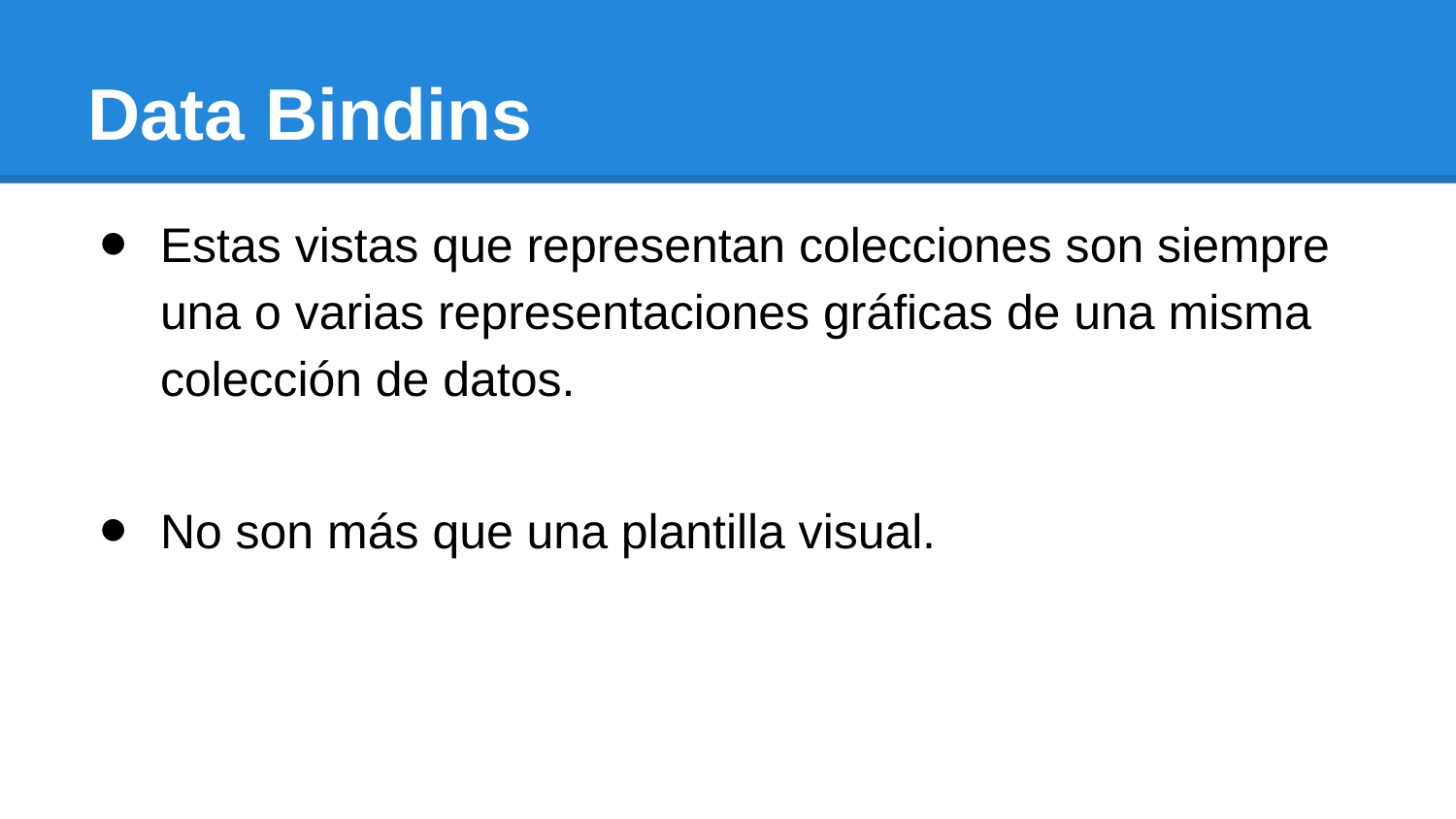

# Data Bindins
Estas vistas que representan colecciones son siempre una o varias representaciones gráficas de una misma colección de datos.

No son más que una plantilla visual.